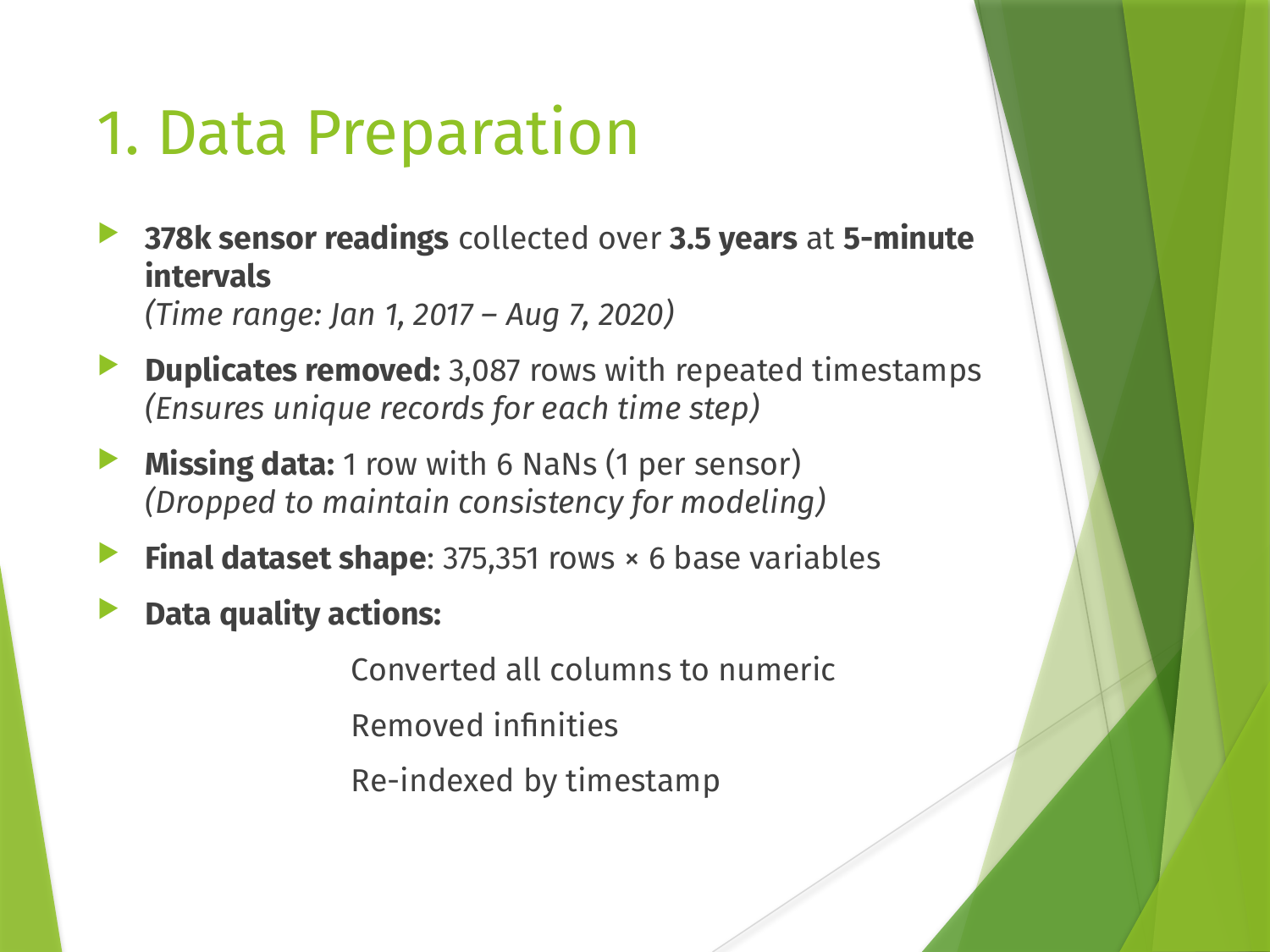

# 1. Data Preparation
378k sensor readings collected over 3.5 years at 5-minute intervals
(Time range: Jan 1, 2017 – Aug 7, 2020)
Duplicates removed: 3,087 rows with repeated timestamps
(Ensures unique records for each time step)
Missing data: 1 row with 6 NaNs (1 per sensor)
(Dropped to maintain consistency for modeling)
Final dataset shape: 375,351 rows × 6 base variables
Data quality actions:
		Converted all columns to numeric
		Removed infinities
		Re-indexed by timestamp